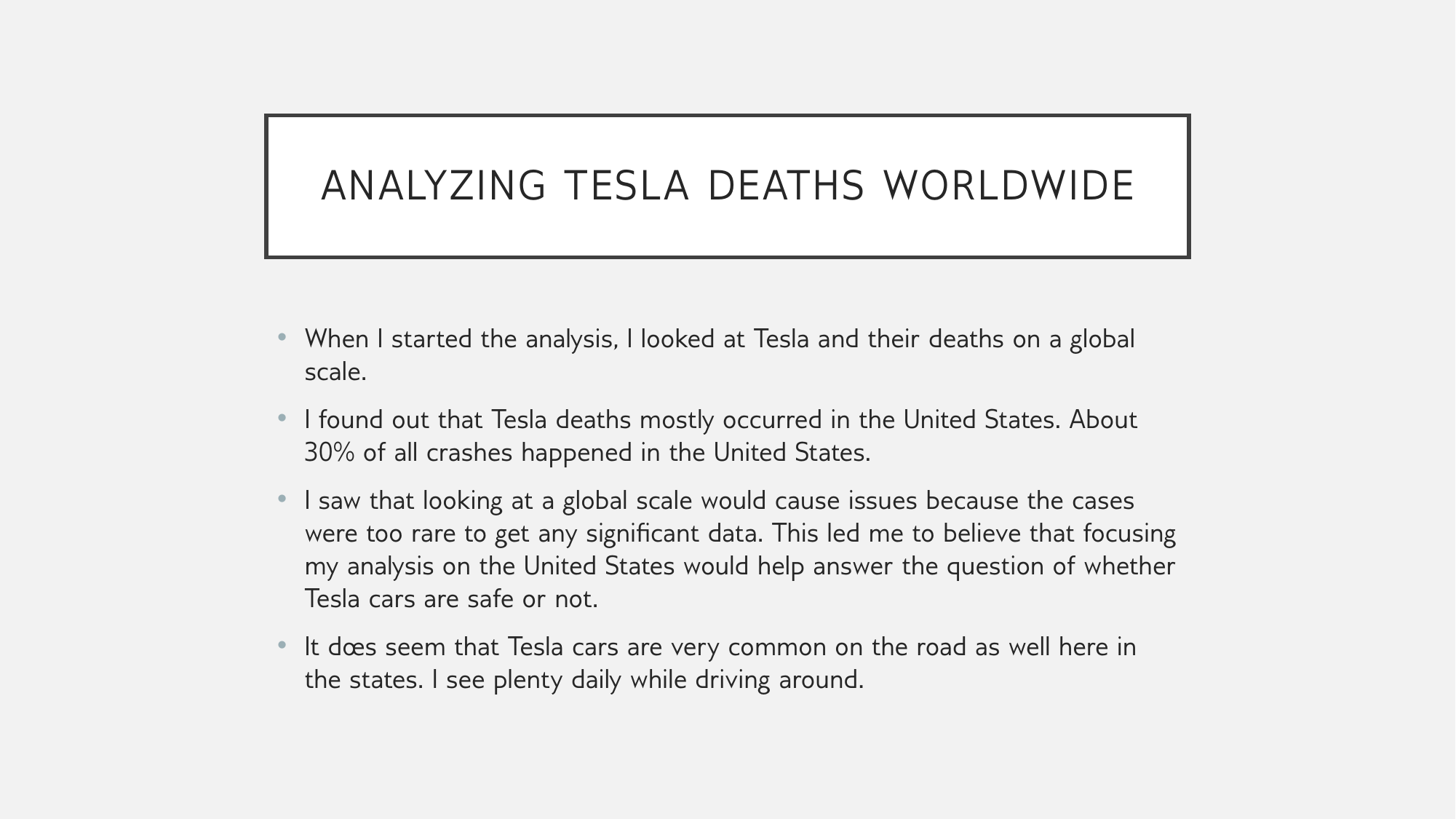

# Analyzing Tesla Deaths Worldwide
When I started the analysis, I looked at Tesla and their deaths on a global scale.
I found out that Tesla deaths mostly occurred in the United States. About 30% of all crashes happened in the United States.
I saw that looking at a global scale would cause issues because the cases were too rare to get any significant data. This led me to believe that focusing my analysis on the United States would help answer the question of whether Tesla cars are safe or not.
It does seem that Tesla cars are very common on the road as well here in the states. I see plenty daily while driving around.